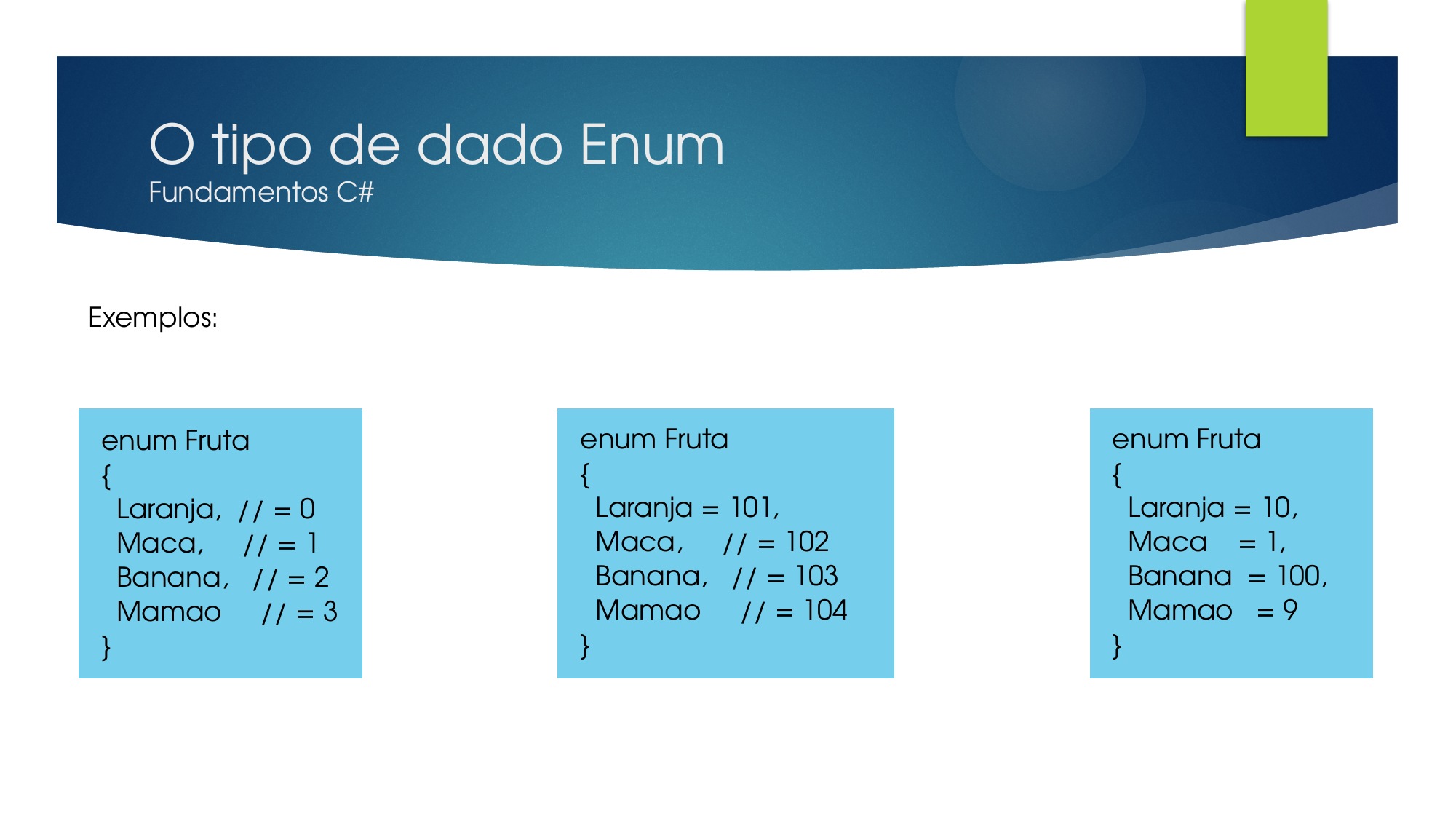

# O tipo de dado Enum Fundamentos C#
Exemplos:

enum Fruta
{
  Laranja = 101,
  Maca,     // = 102
  Banana,   // = 103
  Mamao     // = 104
}
enum Fruta
{
  Laranja = 10,
  Maca    = 1,
  Banana  = 100,
  Mamao   = 9
}
enum Fruta
{
  Laranja,  // = 0
  Maca,     // = 1
  Banana,   // = 2
  Mamao     // = 3
}